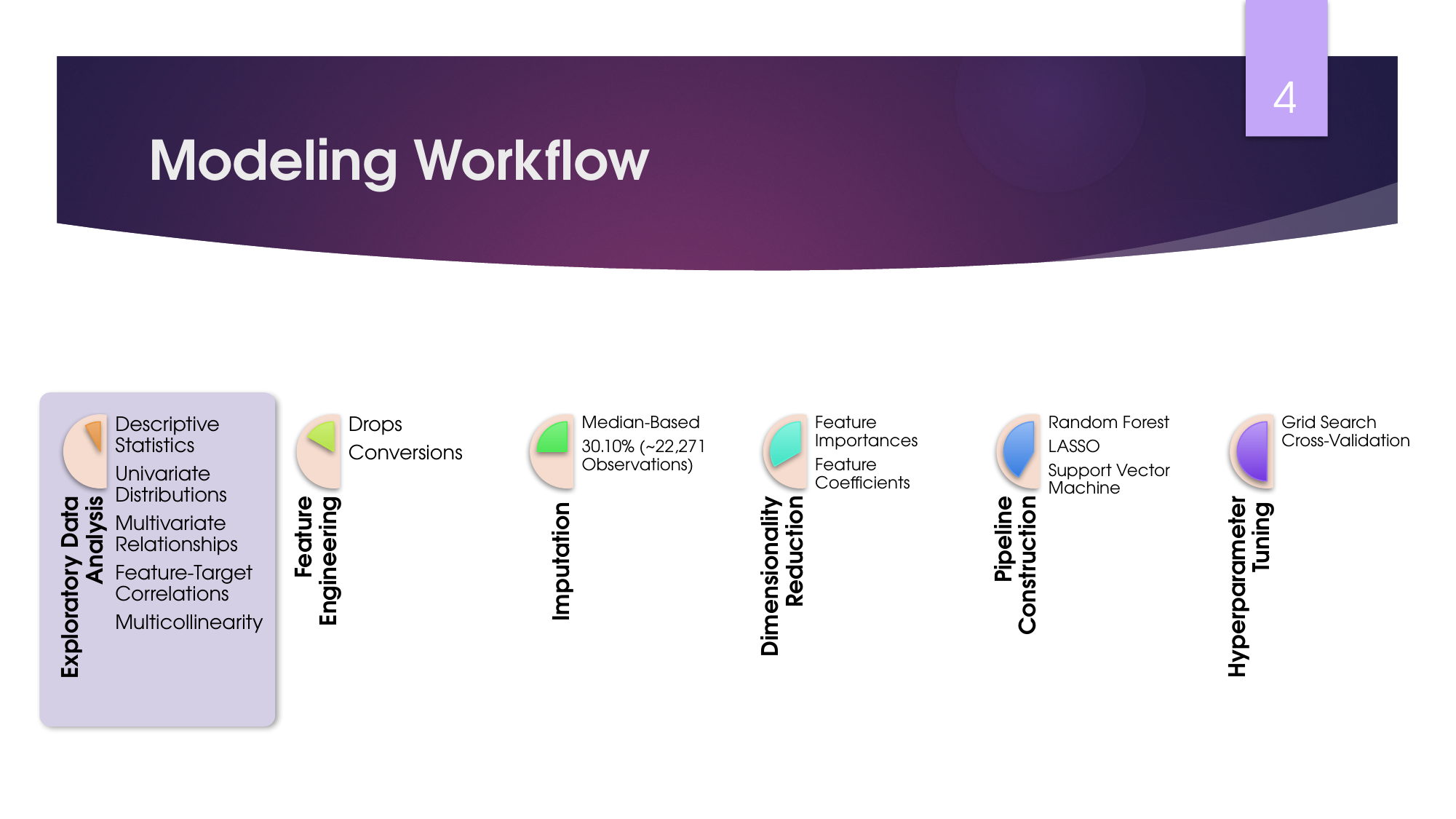

4
# Modeling Workflow
Exploratory Data Analysis
Descriptive Statistics
Univariate Distributions
Multivariate Relationships
Feature-Target Correlations
Multicollinearity
Feature Engineering
Drops
Conversions
Imputation
Median-Based
30.10% (~22,271 Observations)
Dimensionality Reduction
Feature Importances
Feature Coefficients
Pipeline Construction
Random Forest
LASSO
Support Vector Machine
Hyperparameter Tuning
Grid Search  Cross-Validation